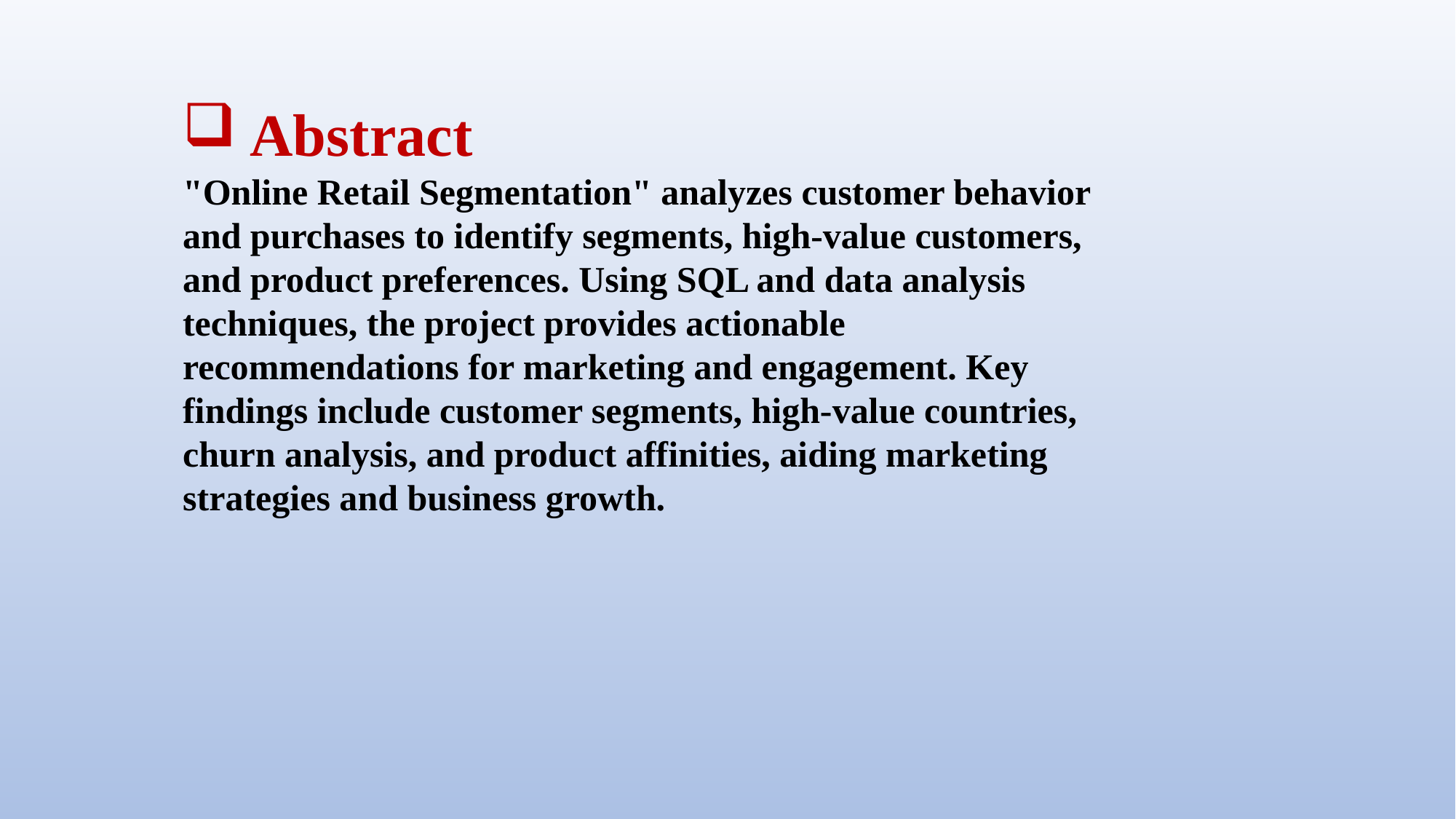

Abstract
"Online Retail Segmentation" analyzes customer behavior and purchases to identify segments, high-value customers, and product preferences. Using SQL and data analysis techniques, the project provides actionable recommendations for marketing and engagement. Key findings include customer segments, high-value countries, churn analysis, and product affinities, aiding marketing strategies and business growth.